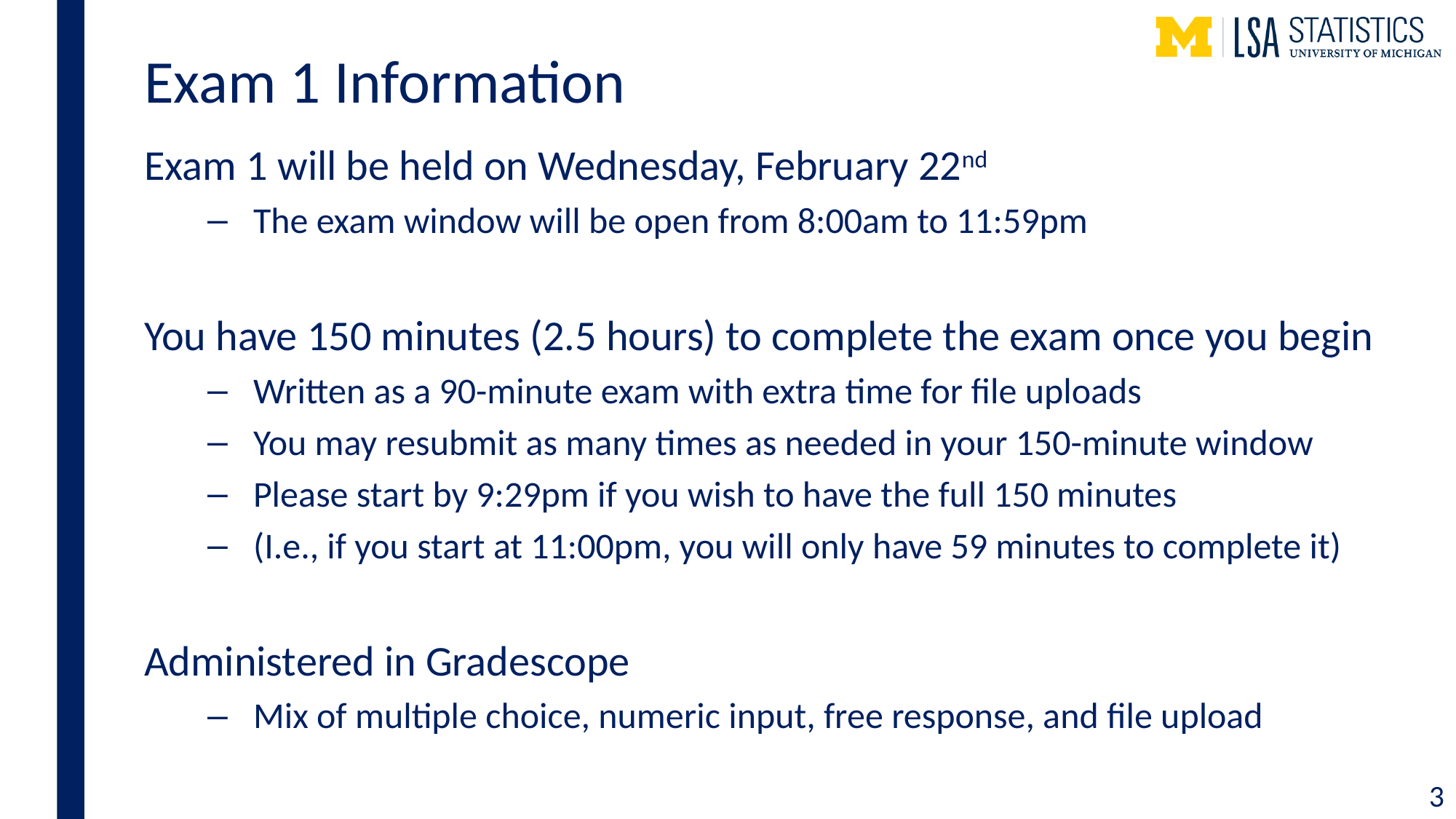

# Exam 1 Information
Exam 1 will be held on Wednesday, February 22nd
The exam window will be open from 8:00am to 11:59pm

You have 150 minutes (2.5 hours) to complete the exam once you begin
Written as a 90-minute exam with extra time for file uploads
You may resubmit as many times as needed in your 150-minute window
Please start by 9:29pm if you wish to have the full 150 minutes
(I.e., if you start at 11:00pm, you will only have 59 minutes to complete it)

Administered in Gradescope
Mix of multiple choice, numeric input, free response, and file upload

3